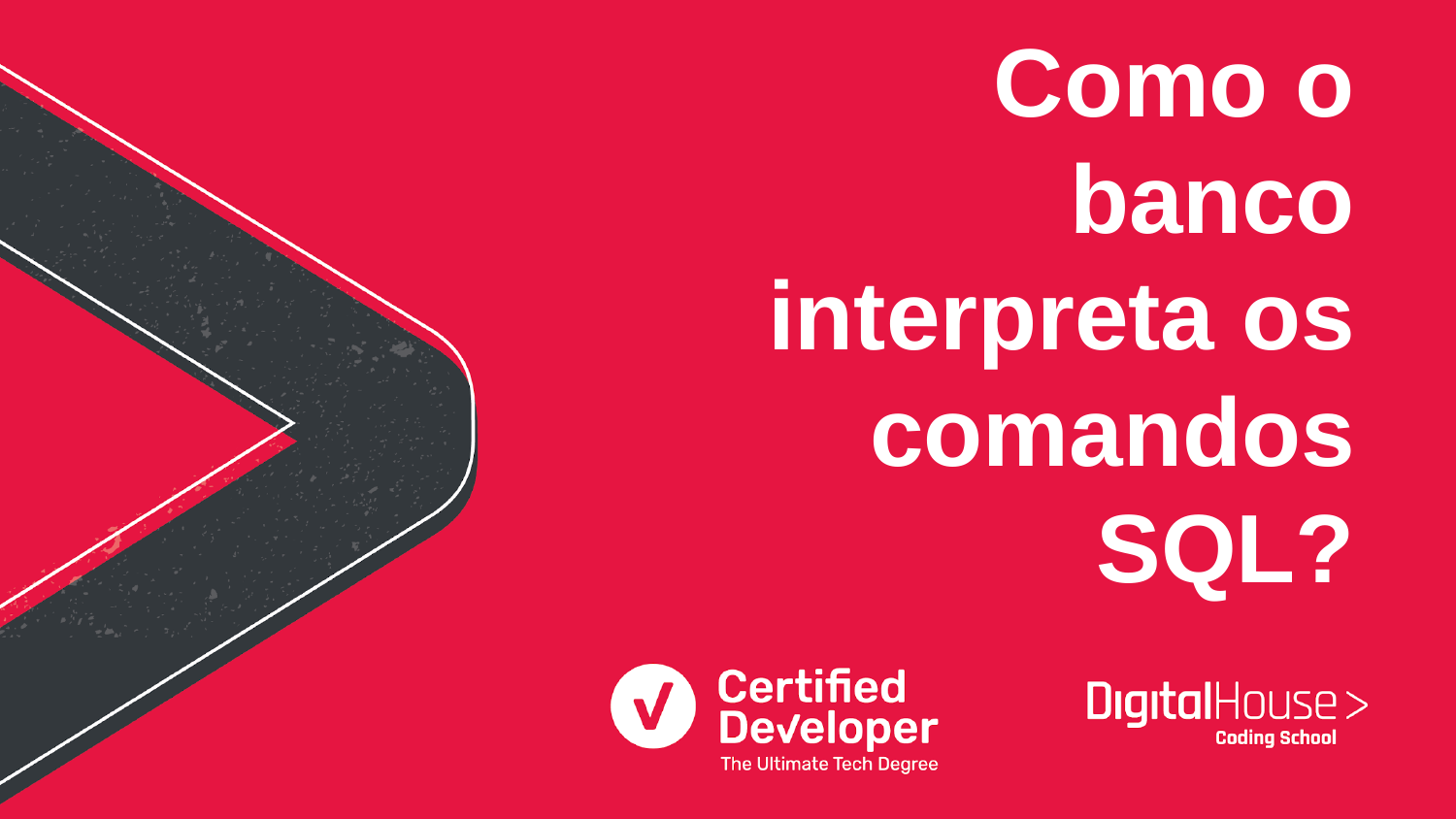

# Como o banco interpreta os comandos SQL?